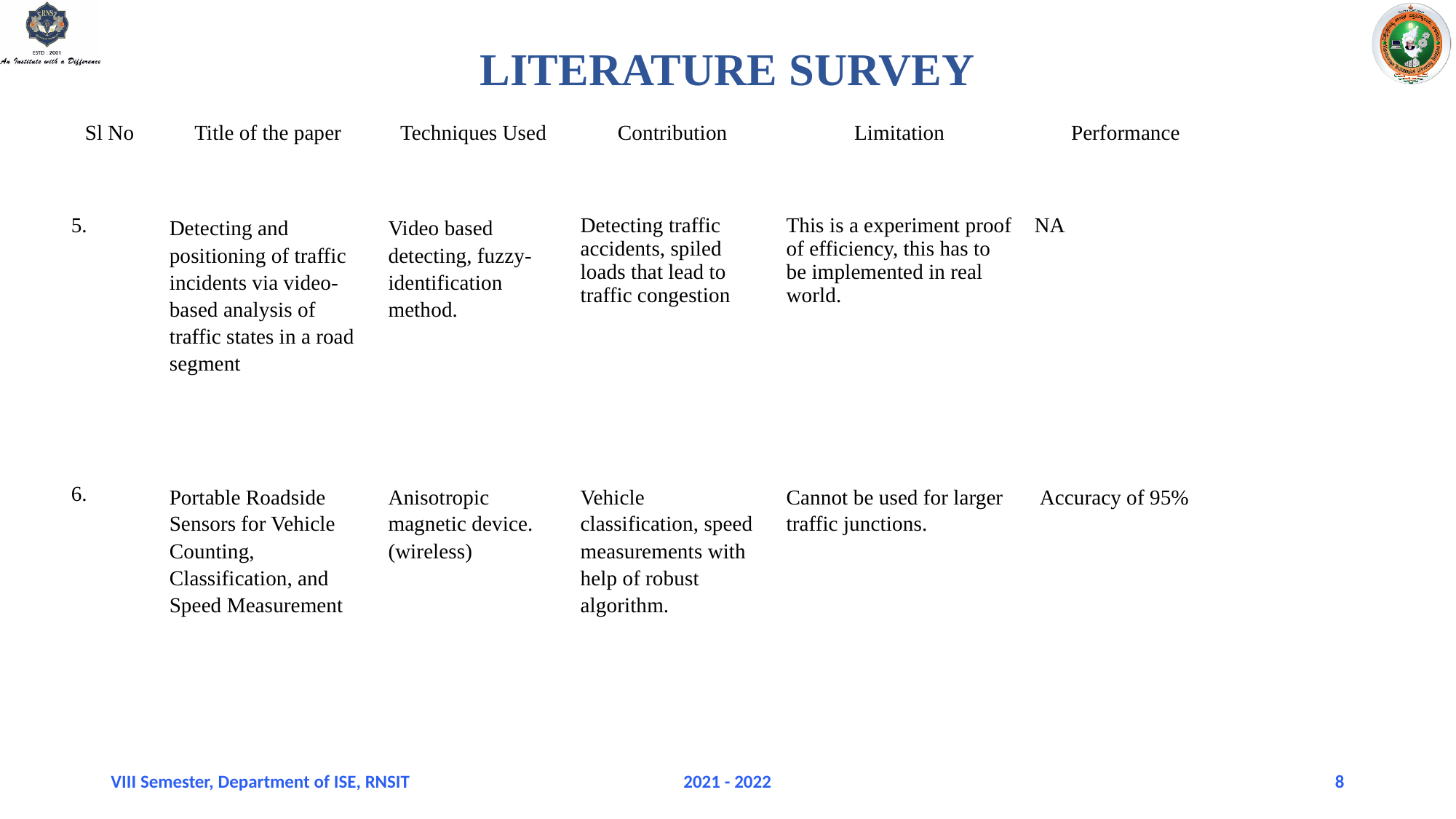

LITERATURE SURVEY
| Sl No | Title of the paper | Techniques Used | Contribution | Limitation | Performance |
| --- | --- | --- | --- | --- | --- |
| 5. | Detecting and positioning of traffic incidents via video-based analysis of traffic states in a road segment | Video based detecting, fuzzy-identification method. | Detecting traffic accidents, spiled loads that lead to traffic congestion | This is a experiment proof of efficiency, this has to be implemented in real world. | NA |
| 6. | Portable Roadside Sensors for Vehicle Counting, Classification, and Speed Measurement | Anisotropic magnetic device. (wireless) | Vehicle classification, speed measurements with help of robust algorithm. | Cannot be used for larger traffic junctions. | Accuracy of 95% |
VIII Semester, Department of ISE, RNSIT
2021 - 2022
8